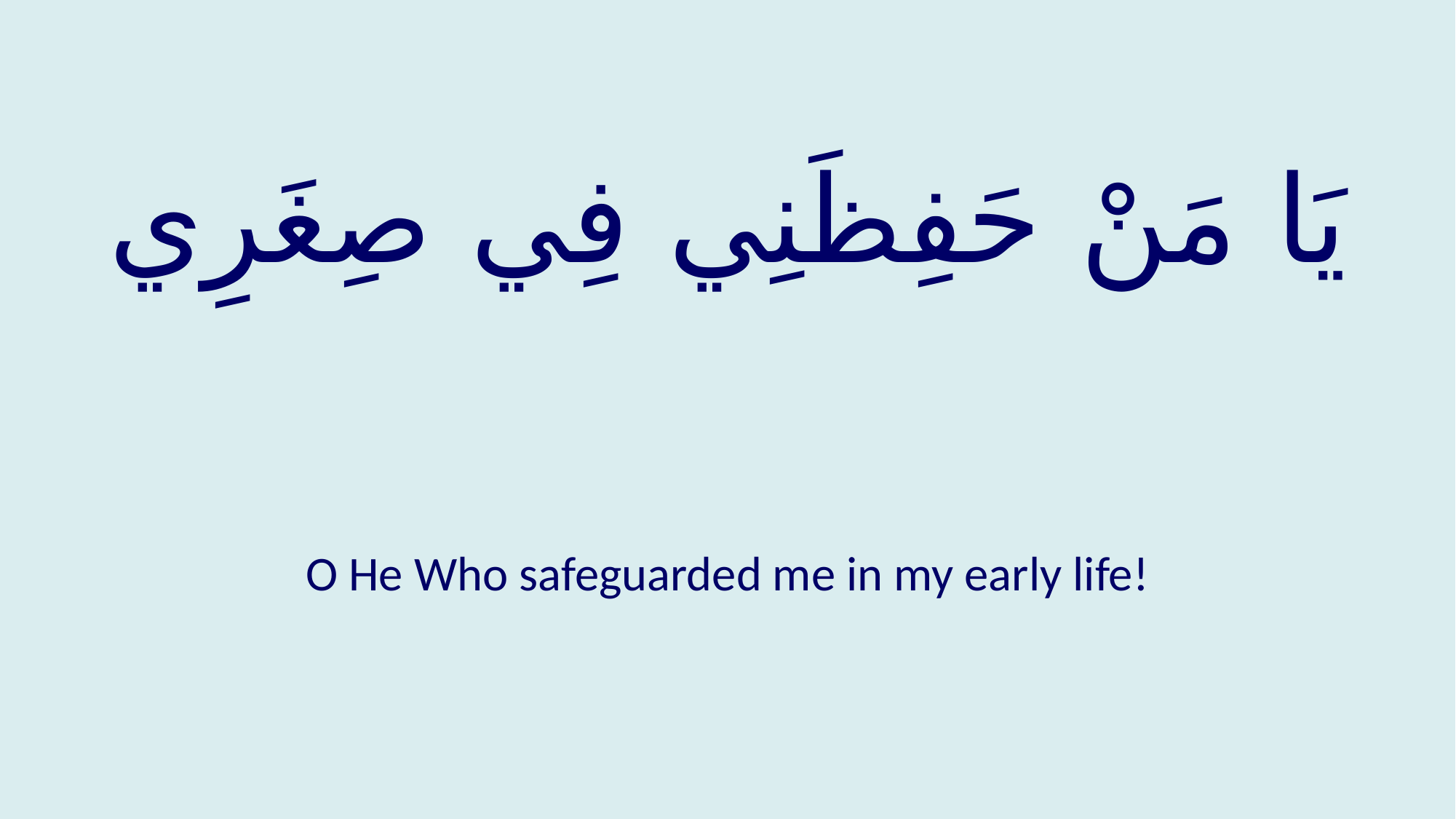

# يَا مَنْ حَفِظَنِي فِي صِغَرِي
O He Who safeguarded me in my early life!